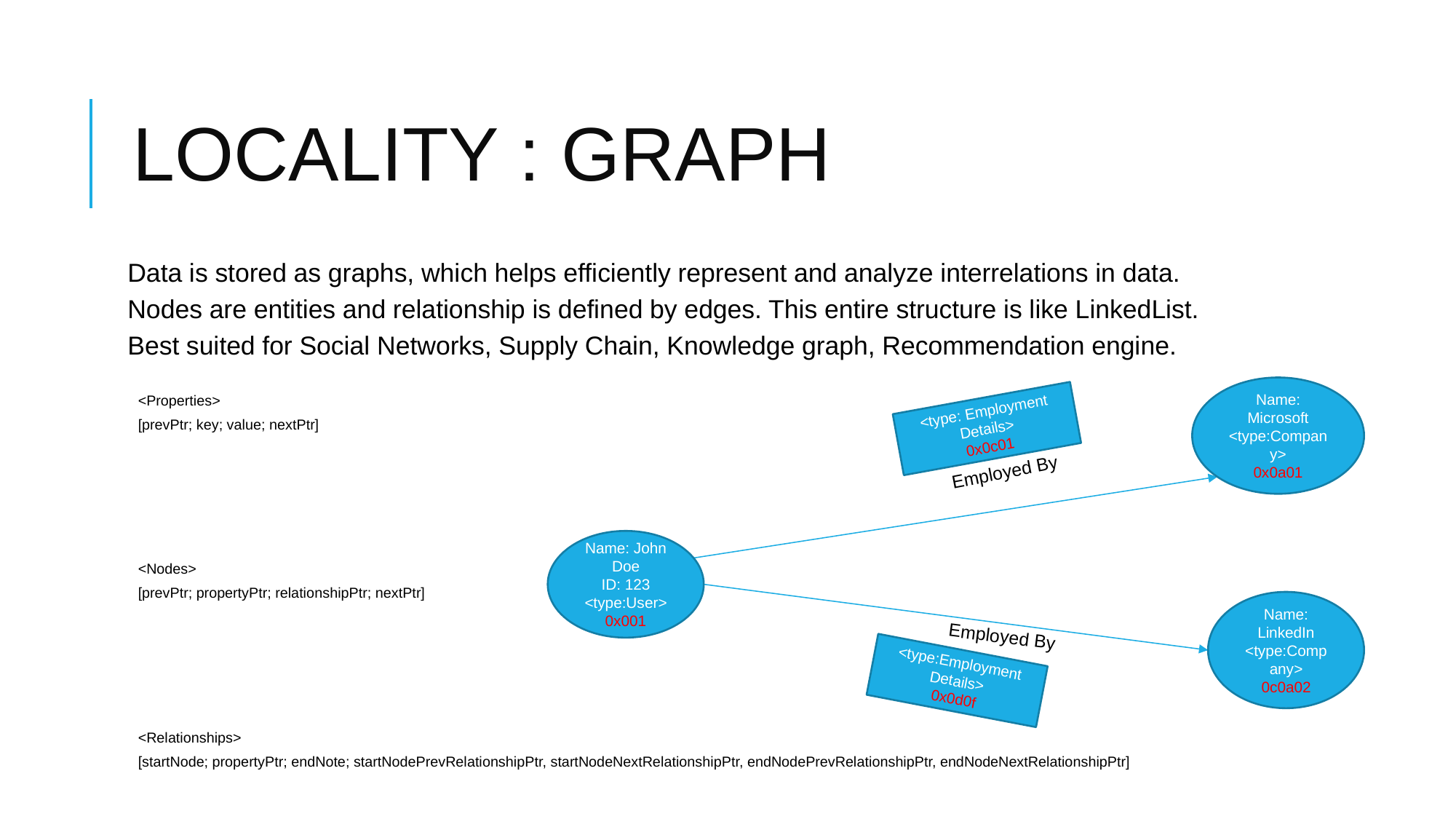

# LOCALITY : GRAPH
Data is stored as graphs, which helps efficiently represent and analyze interrelations in data.
Nodes are entities and relationship is defined by edges. This entire structure is like LinkedList.
Best suited for Social Networks, Supply Chain, Knowledge graph, Recommendation engine.

<Properties>
[prevPtr; key; value; nextPtr]

<Nodes>
[prevPtr; propertyPtr; relationshipPtr; nextPtr]

<Relationships>
[startNode; propertyPtr; endNote; startNodePrevRelationshipPtr, startNodeNextRelationshipPtr, endNodePrevRelationshipPtr, endNodeNextRelationshipPtr]

Name: Microsoft
<type:Company>
0x0a01
<type: Employment Details>
0x0c01
Employed By
Name: John Doe
ID: 123
<type:User>
0x001
Name: LinkedIn
<type:Company>
0c0a02
Employed By
<type:Employment Details>
0x0d0f